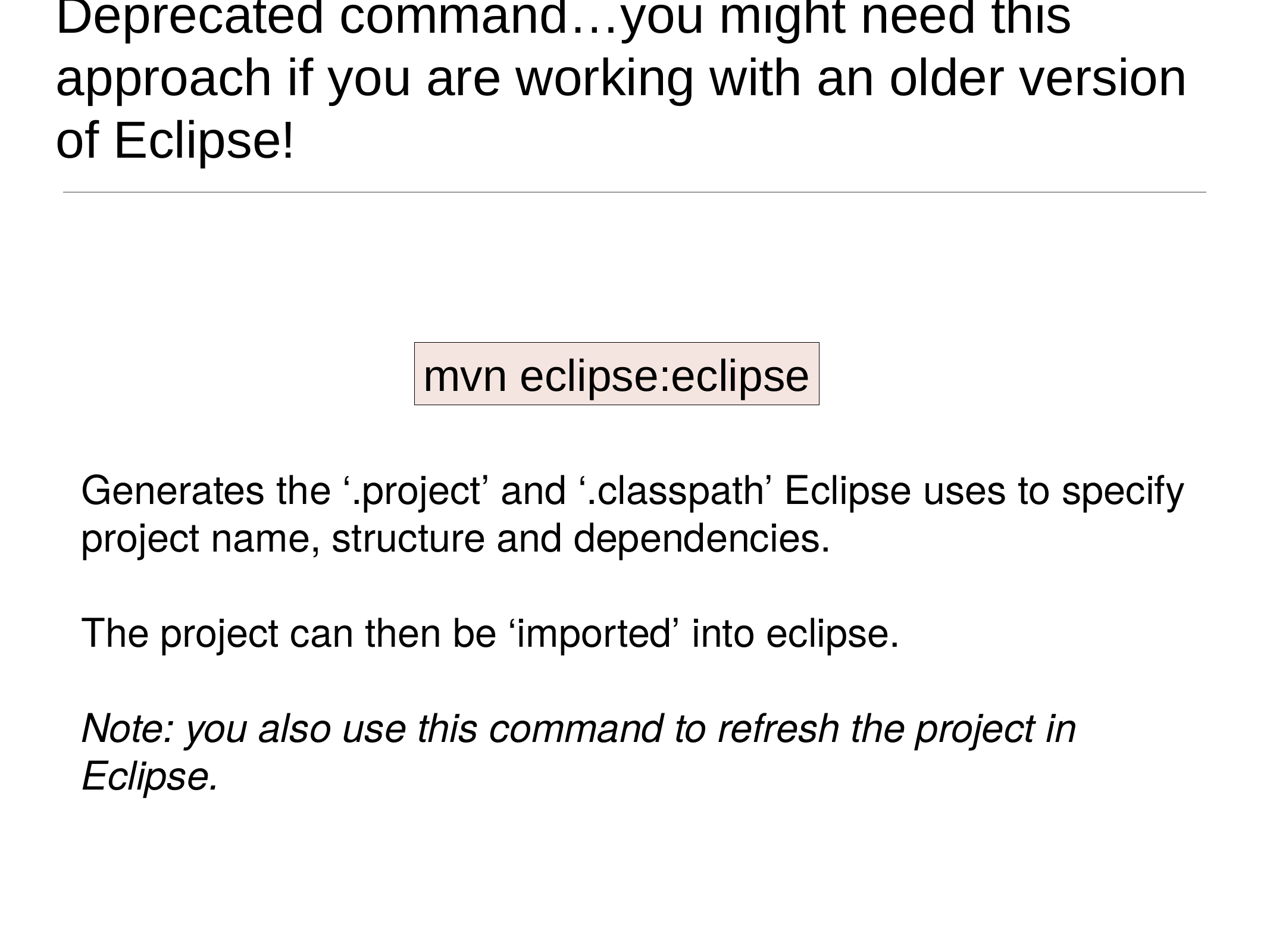

# Deprecated command…you might need this approach if you are working with an older version of Eclipse!
mvn eclipse:eclipse

Generates the ‘.project’ and ‘.classpath’ Eclipse uses to specify project name, structure and dependencies.

The project can then be ‘imported’ into eclipse.

Note: you also use this command to refresh the project in Eclipse.